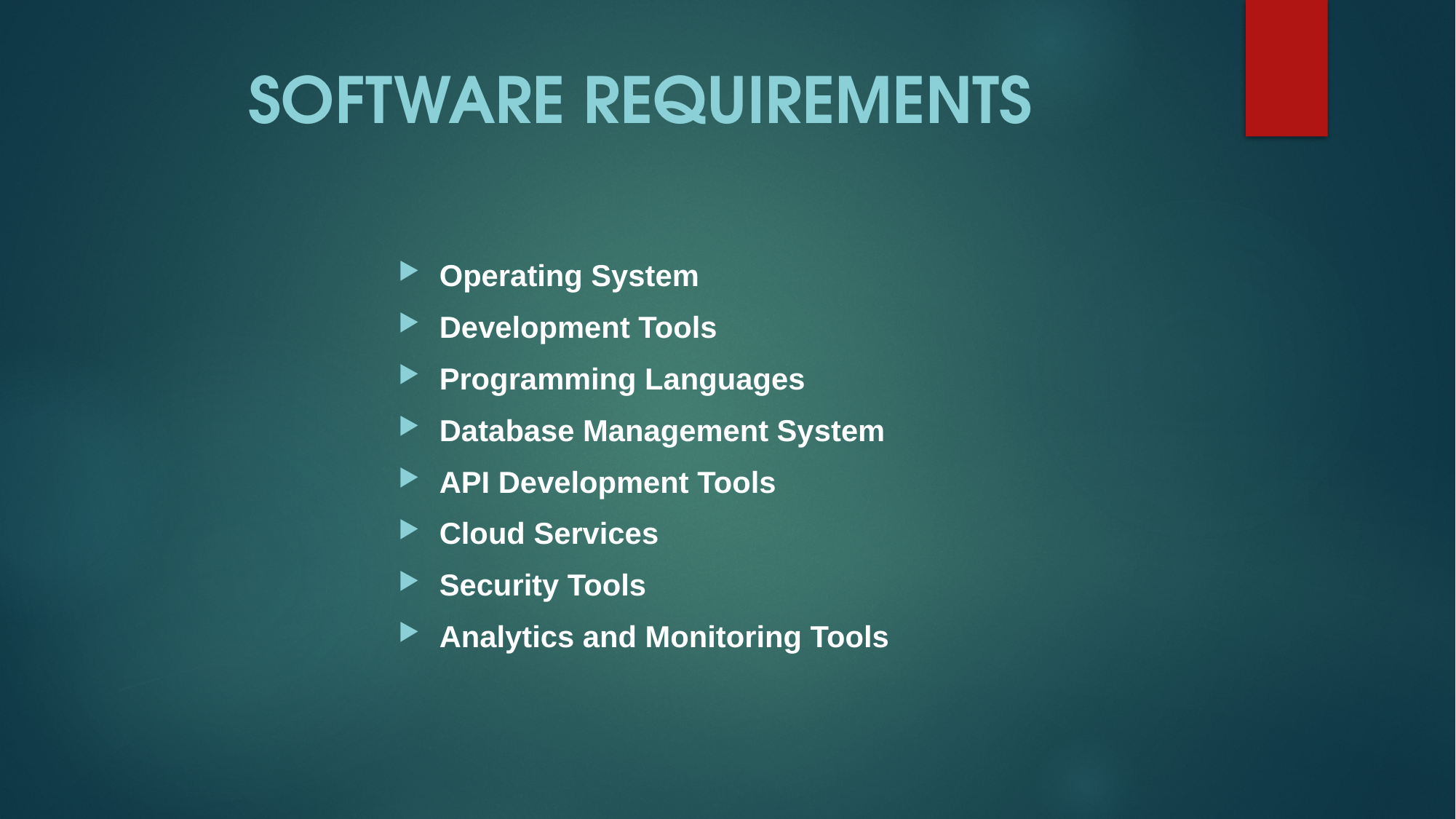

# SOFTWARE REQUIREMENTS
Operating System
Development Tools
Programming Languages
Database Management System
API Development Tools
Cloud Services
Security Tools
Analytics and Monitoring Tools